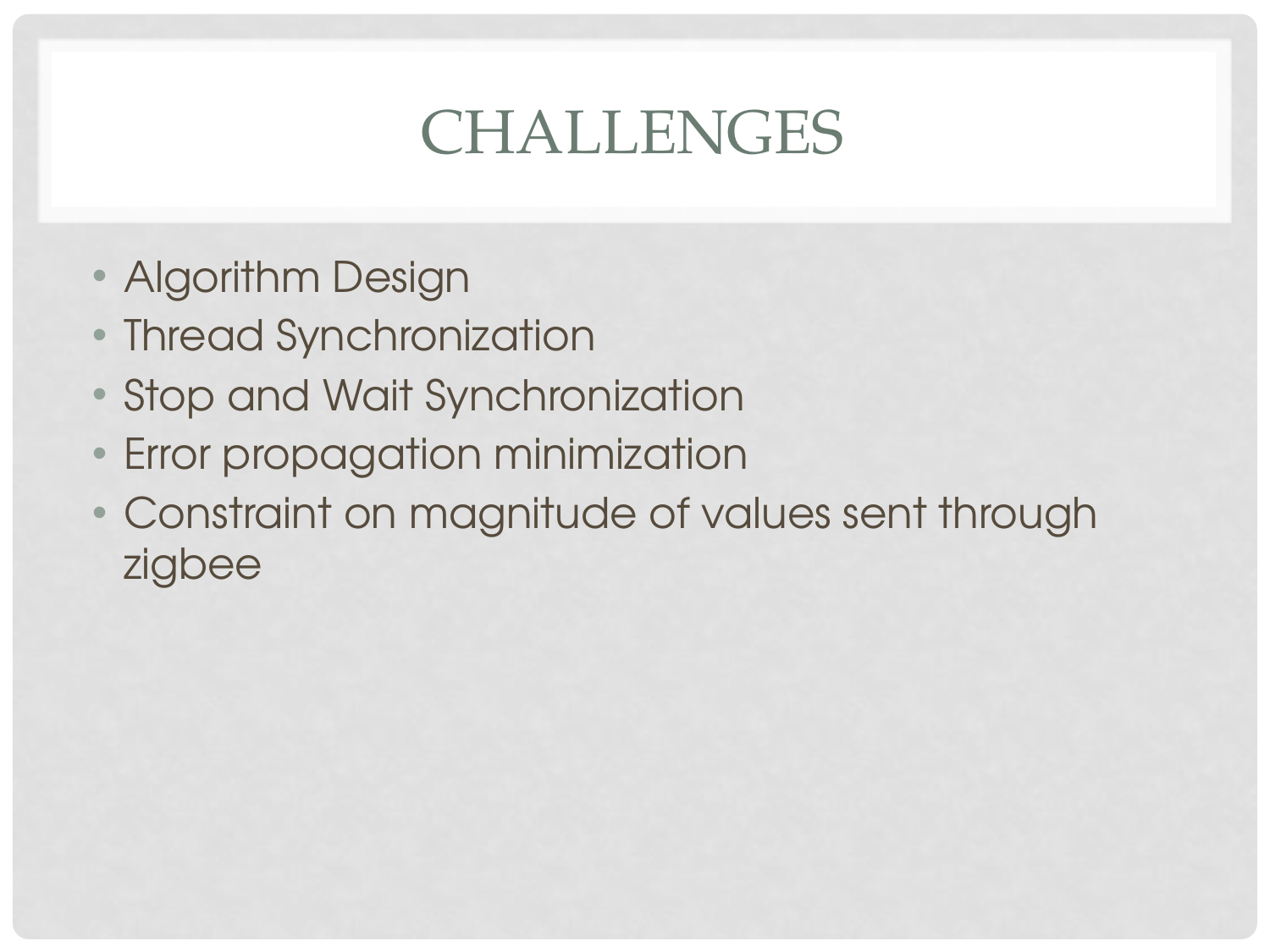

# CHALLENGES
Algorithm Design
Thread Synchronization
Stop and Wait Synchronization
Error propagation minimization
Constraint on magnitude of values sent through zigbee